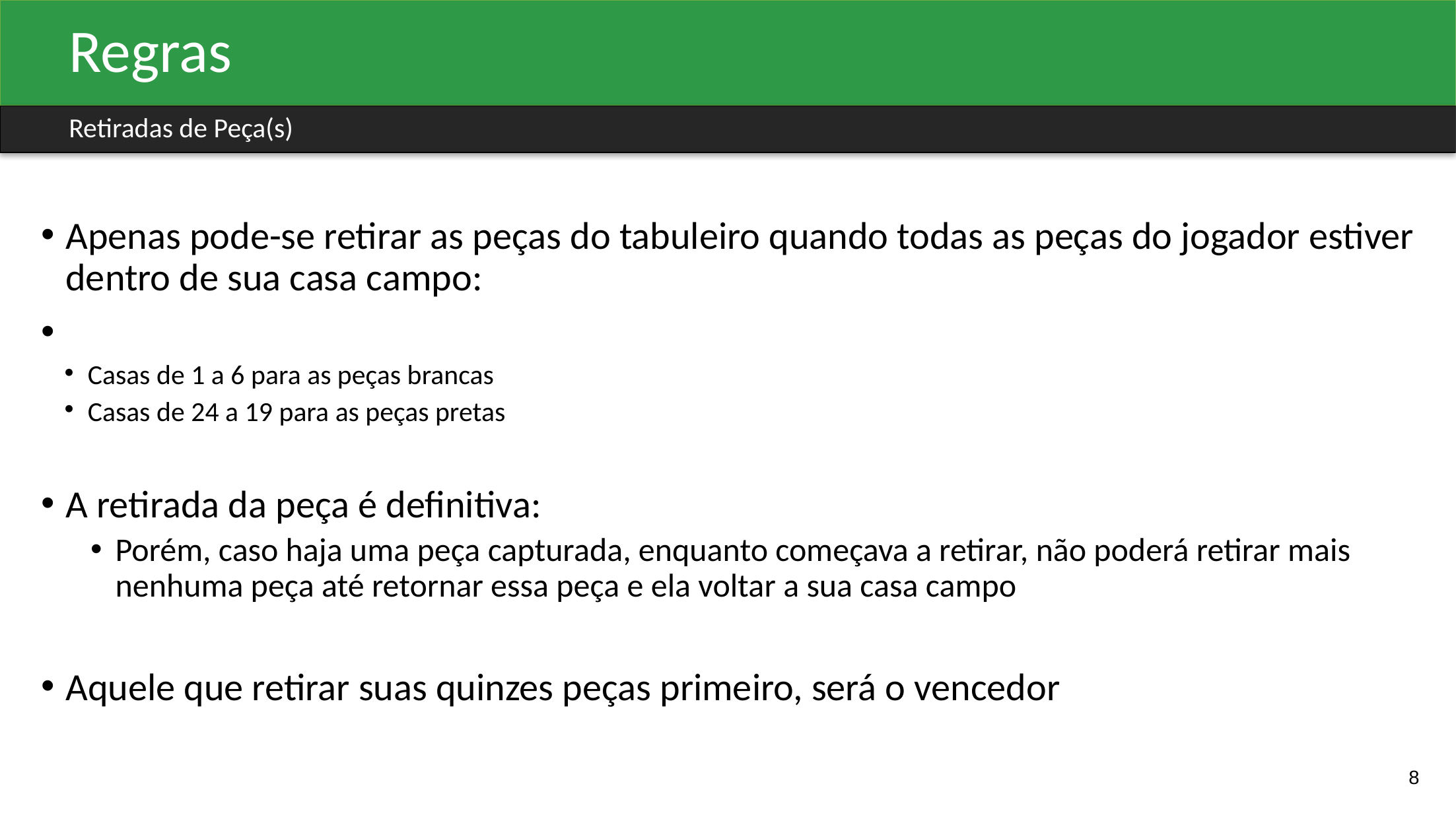

Regras
Retiradas de Peça(s)

Apenas pode-se retirar as peças do tabuleiro quando todas as peças do jogador estiver dentro de sua casa campo:

Casas de 1 a 6 para as peças brancas
Casas de 24 a 19 para as peças pretas

A retirada da peça é definitiva:
Porém, caso haja uma peça capturada, enquanto começava a retirar, não poderá retirar mais nenhuma peça até retornar essa peça e ela voltar a sua casa campo

Aquele que retirar suas quinzes peças primeiro, será o vencedor
8